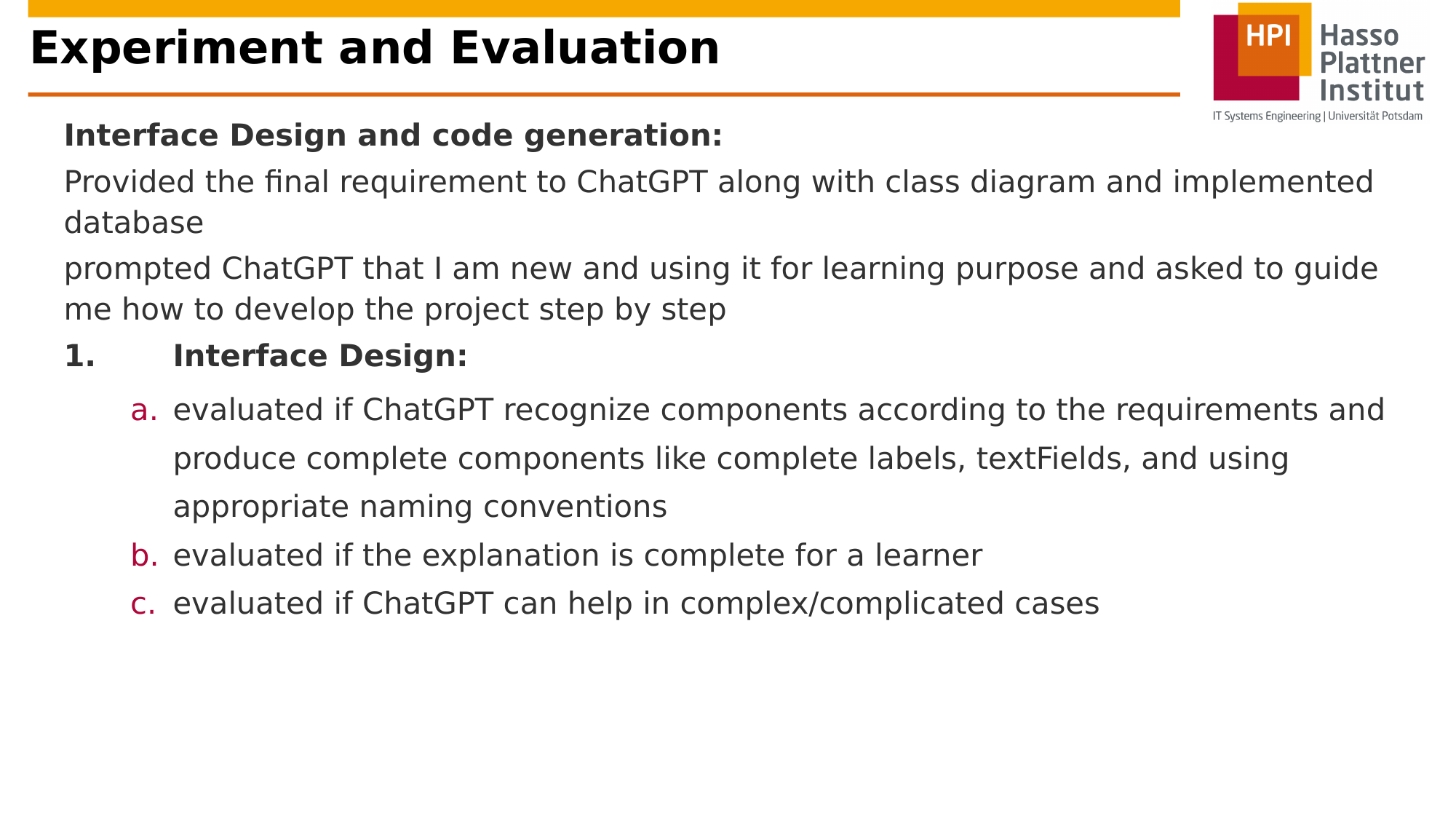

# Experiment and Evaluation
Interface Design and code generation:
Provided the final requirement to ChatGPT along with class diagram and implemented database
prompted ChatGPT that I am new and using it for learning purpose and asked to guide me how to develop the project step by step
1.	Interface Design:
evaluated if ChatGPT recognize components according to the requirements and produce complete components like complete labels, textFields, and using appropriate naming conventions
evaluated if the explanation is complete for a learner
evaluated if ChatGPT can help in complex/complicated cases